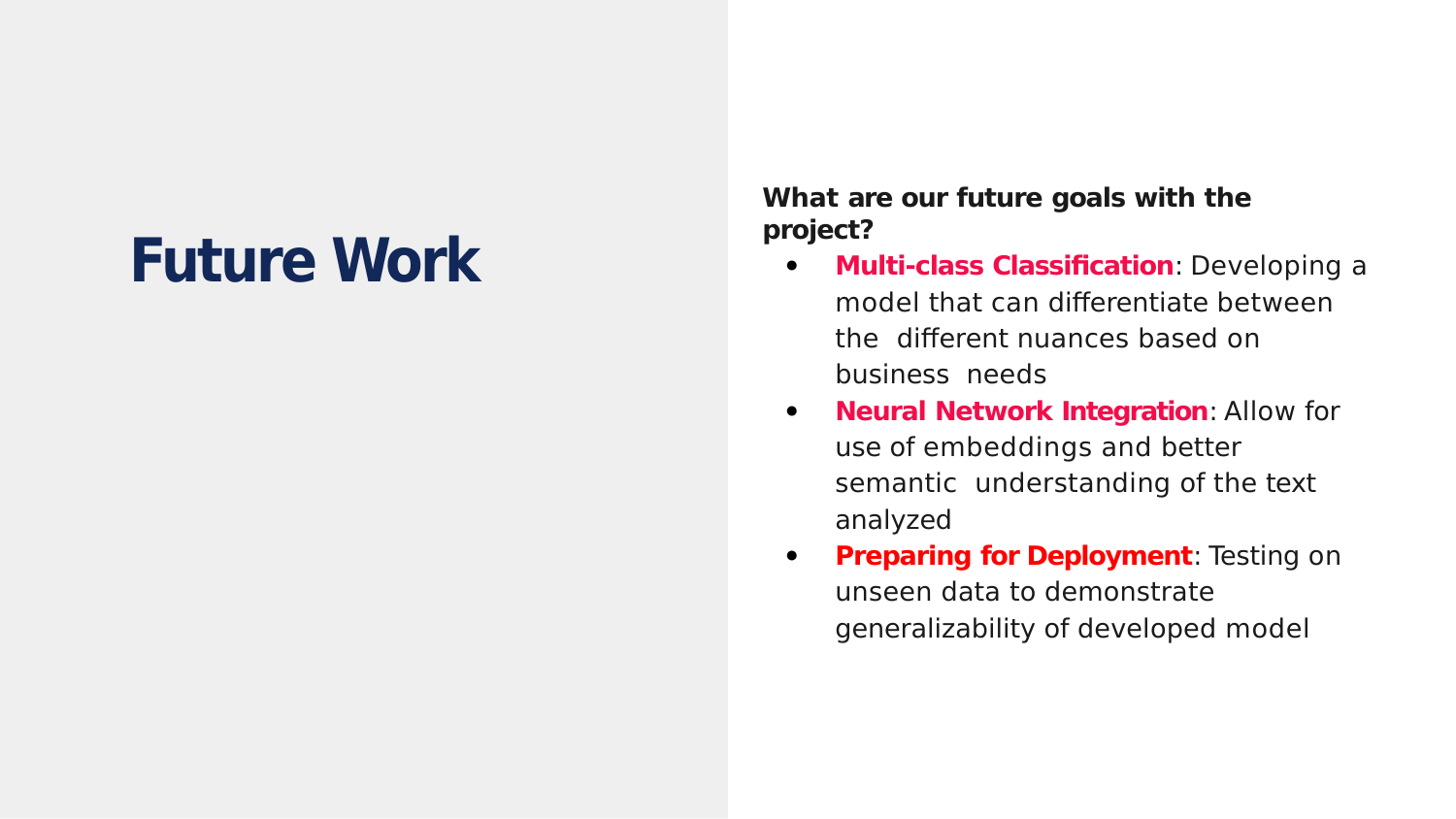

# What are our future goals with the project?
Future Work
Multi-class Classiﬁcation: Developing a  model that can differentiate between the  different nuances based on business  needs
Neural Network Integration: Allow for  use of embeddings and better semantic  understanding of the text analyzed
Preparing for Deployment: Testing on  unseen data to demonstrate  generalizability of developed model